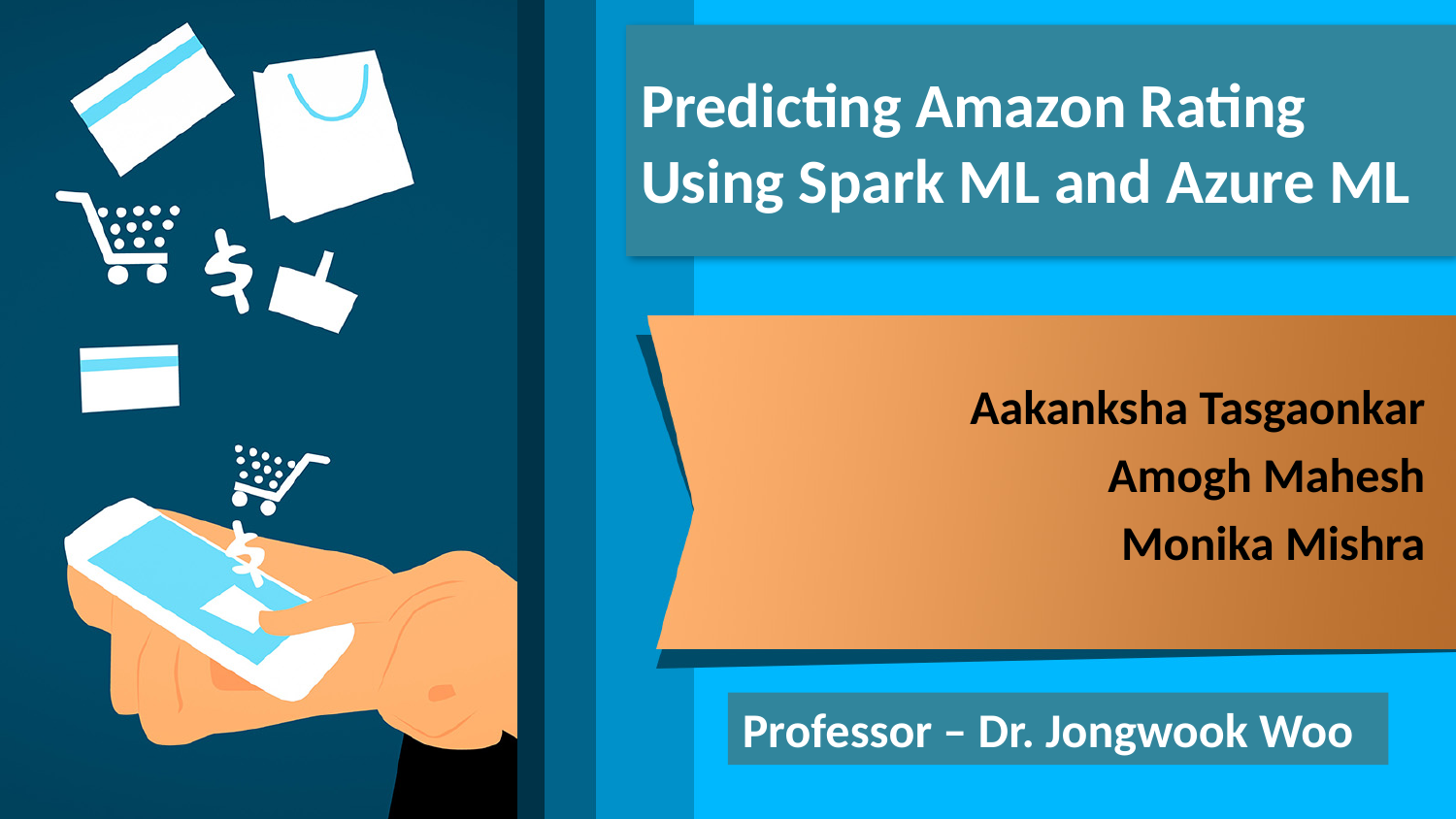

# Predicting Amazon Rating Using Spark ML and Azure ML
Aakanksha Tasgaonkar
Amogh Mahesh
Monika Mishra
Professor – Dr. Jongwook Woo